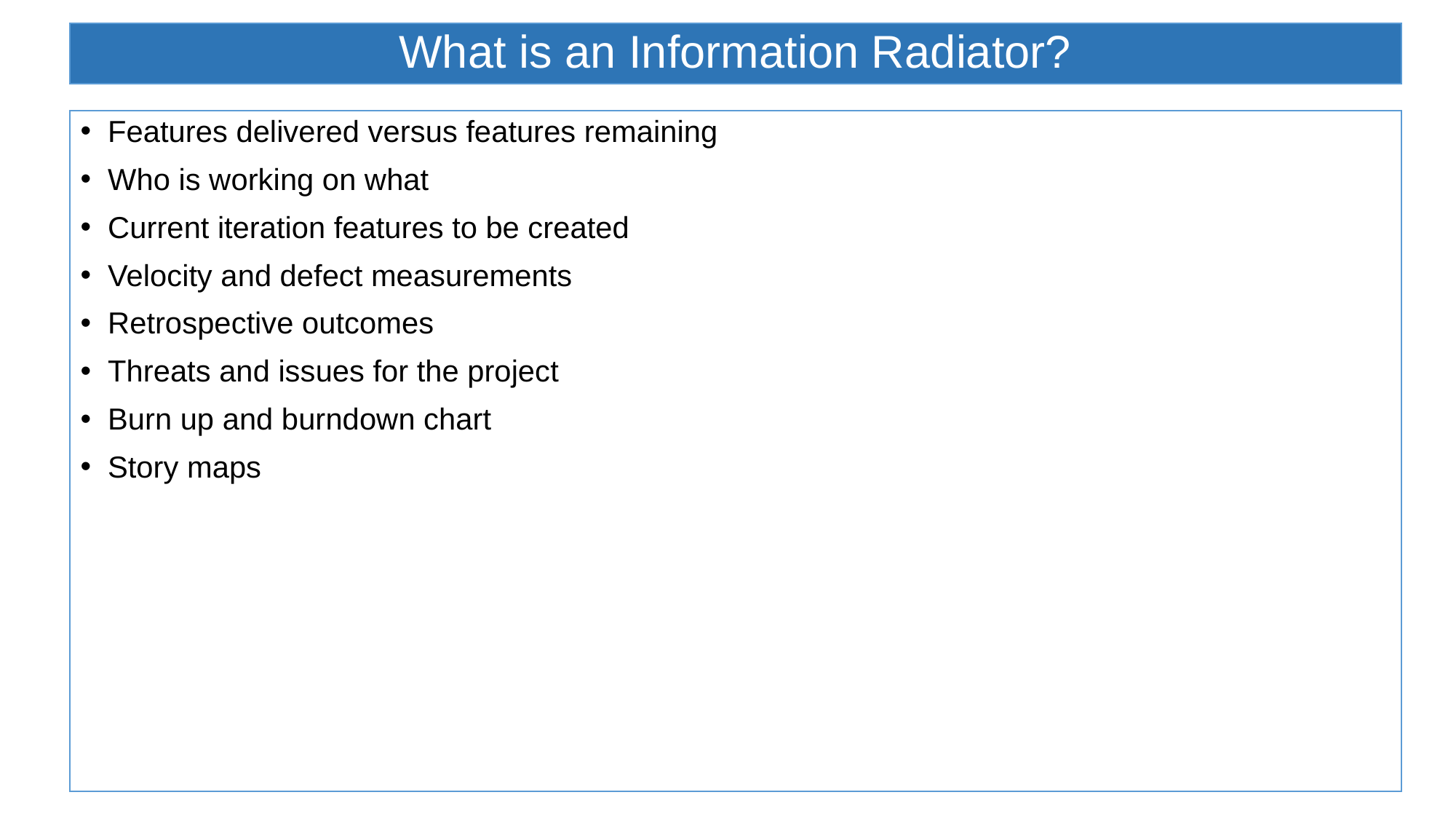

# What is an Information Radiator?
Features delivered versus features remaining
Who is working on what
Current iteration features to be created
Velocity and defect measurements
Retrospective outcomes
Threats and issues for the project
Burn up and burndown chart
Story maps